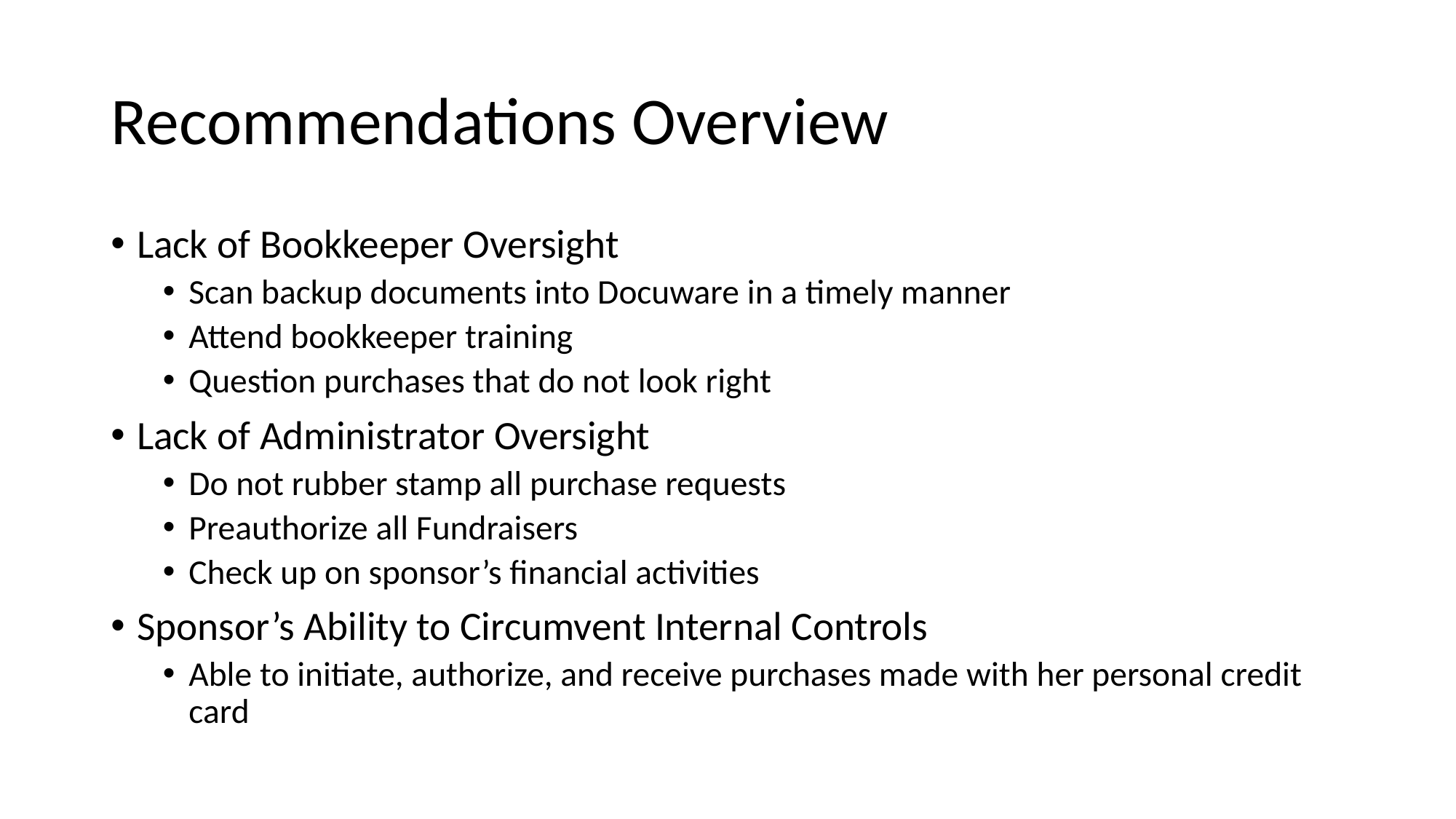

# Recommendations Overview
Lack of Bookkeeper Oversight
Scan backup documents into Docuware in a timely manner
Attend bookkeeper training
Question purchases that do not look right
Lack of Administrator Oversight
Do not rubber stamp all purchase requests
Preauthorize all Fundraisers
Check up on sponsor’s financial activities
Sponsor’s Ability to Circumvent Internal Controls
Able to initiate, authorize, and receive purchases made with her personal credit card